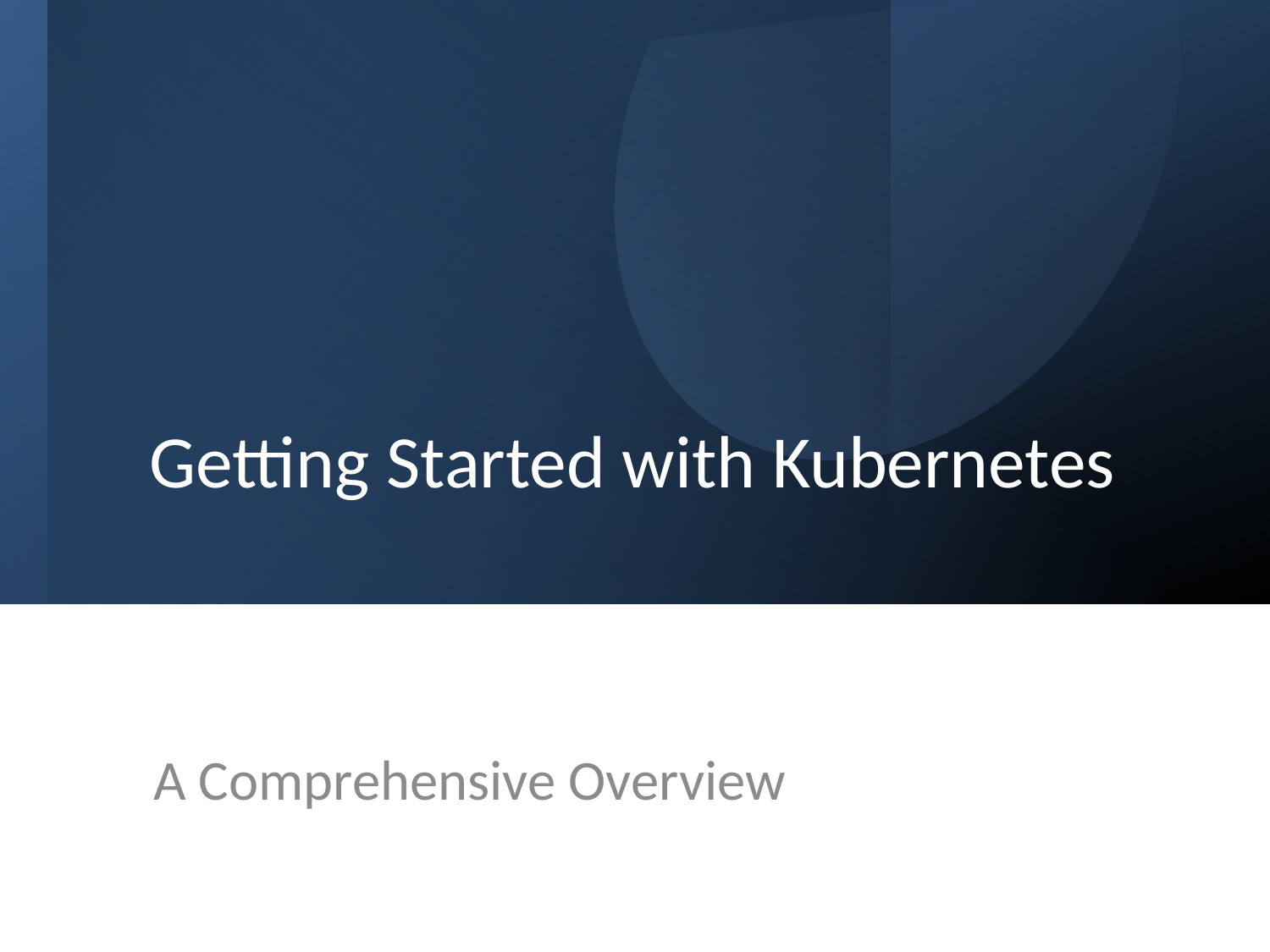

# Getting Started with Kubernetes
A Comprehensive Overview